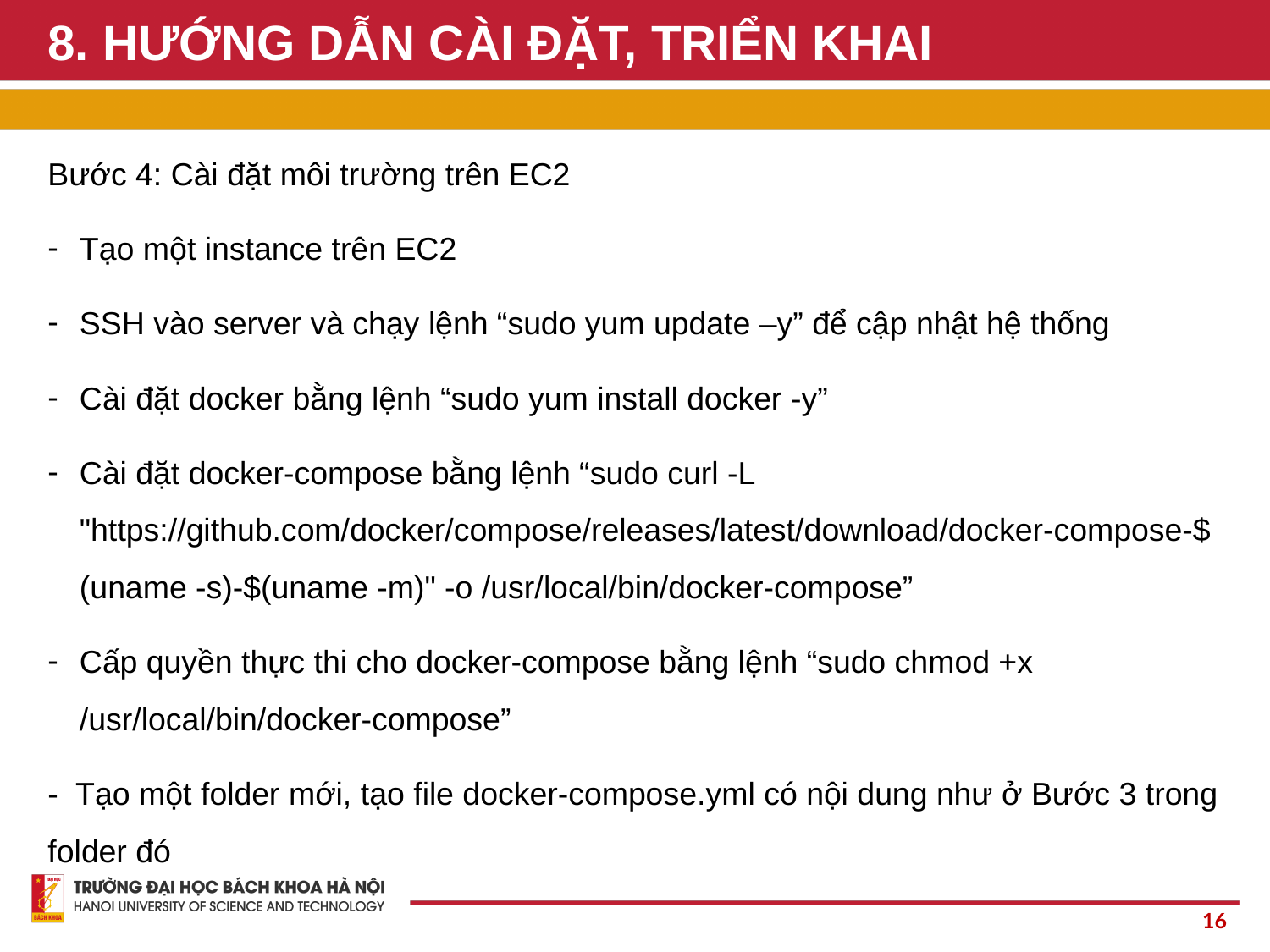

# 8. HƯỚNG DẪN CÀI ĐẶT, TRIỂN KHAI
Bước 4: Cài đặt môi trường trên EC2
Tạo một instance trên EC2
SSH vào server và chạy lệnh “sudo yum update –y” để cập nhật hệ thống
Cài đặt docker bằng lệnh “sudo yum install docker -y”
Cài đặt docker-compose bằng lệnh “sudo curl -L "https://github.com/docker/compose/releases/latest/download/docker-compose-$(uname -s)-$(uname -m)" -o /usr/local/bin/docker-compose”
Cấp quyền thực thi cho docker-compose bằng lệnh “sudo chmod +x /usr/local/bin/docker-compose”
-  Tạo một folder mới, tạo file docker-compose.yml có nội dung như ở Bước 3 trong folder đó

16